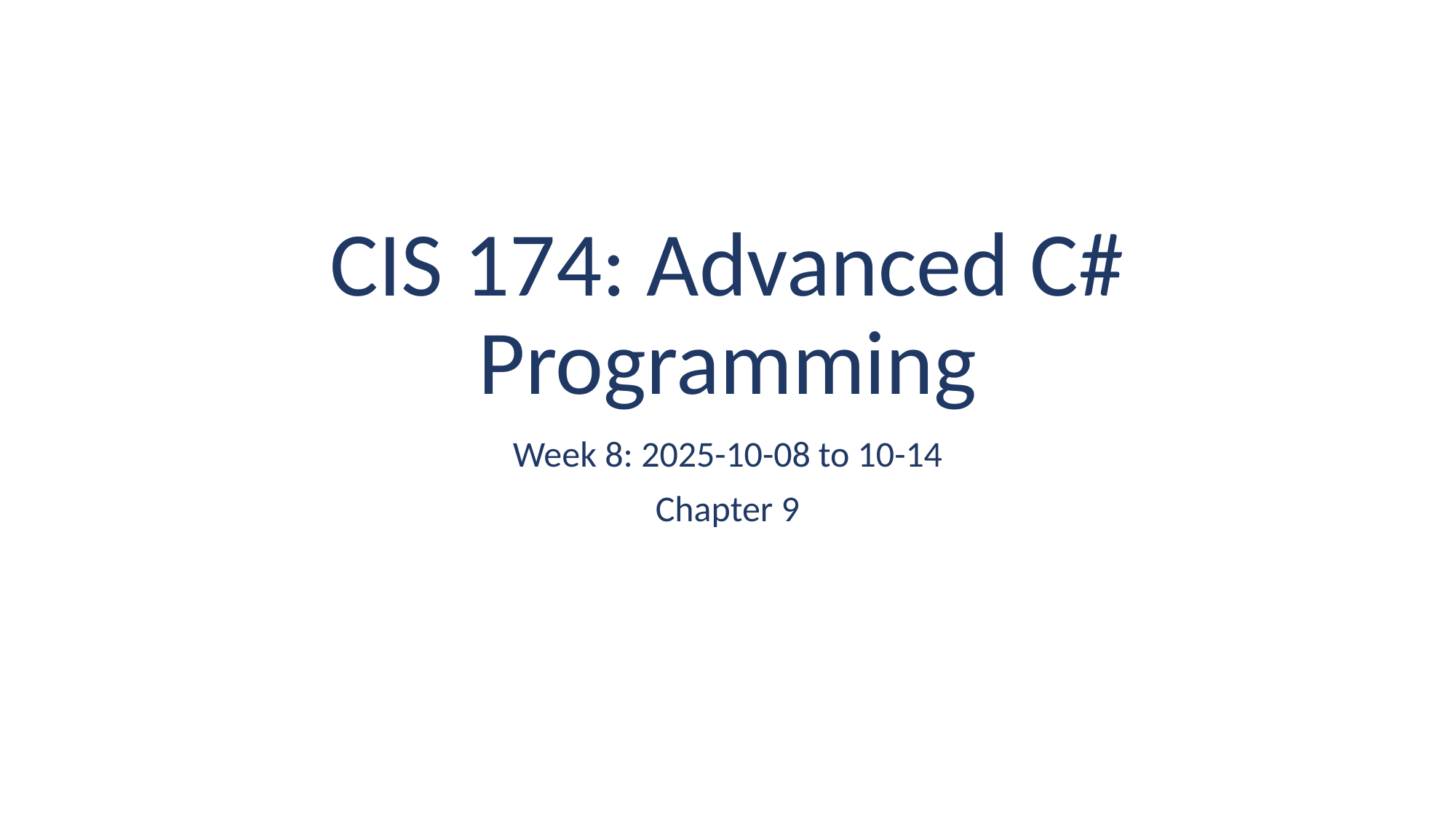

# CIS 174: Advanced C# Programming
Week 8: 2025-10-08 to 10-14
Chapter 9